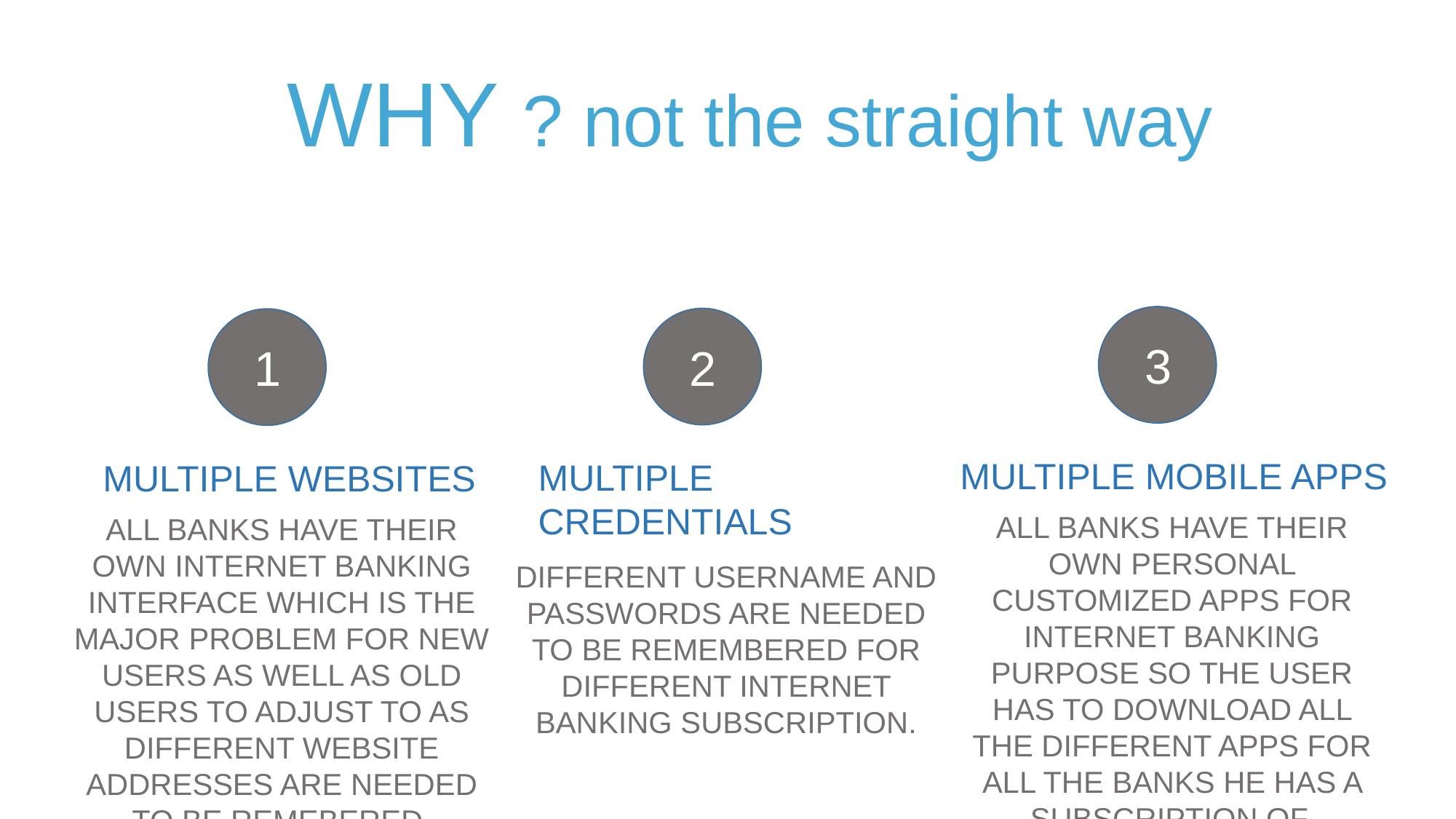

# WHY ? not the straight way

3
2
1
MULTIPLE MOBILE APPS
MULTIPLE CREDENTIALS
MULTIPLE WEBSITES
ALL BANKS HAVE THEIR OWN PERSONAL CUSTOMIZED APPS FOR INTERNET BANKING PURPOSE SO THE USER HAS TO DOWNLOAD ALL THE DIFFERENT APPS FOR ALL THE BANKS HE HAS A SUBSCRIPTION OF.
ALL BANKS HAVE THEIR OWN INTERNET BANKING INTERFACE WHICH IS THE MAJOR PROBLEM FOR NEW USERS AS WELL AS OLD USERS TO ADJUST TO AS DIFFERENT WEBSITE ADDRESSES ARE NEEDED TO BE REMEBERED.
DIFFERENT USERNAME AND PASSWORDS ARE NEEDED TO BE REMEMBERED FOR DIFFERENT INTERNET BANKING SUBSCRIPTION.